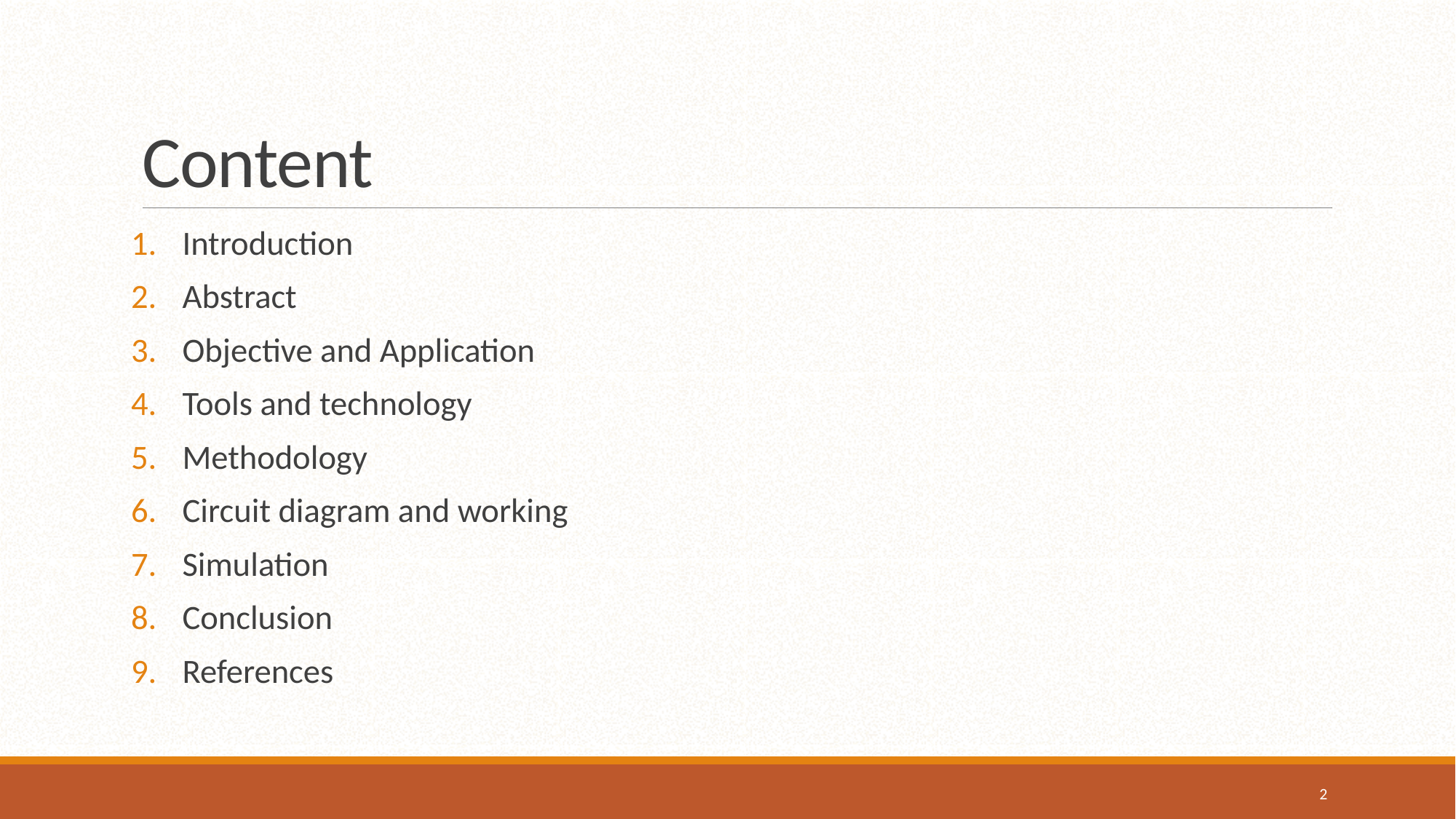

# Content
Introduction
Abstract
Objective and Application
Tools and technology
Methodology
Circuit diagram and working
Simulation
Conclusion
References

2